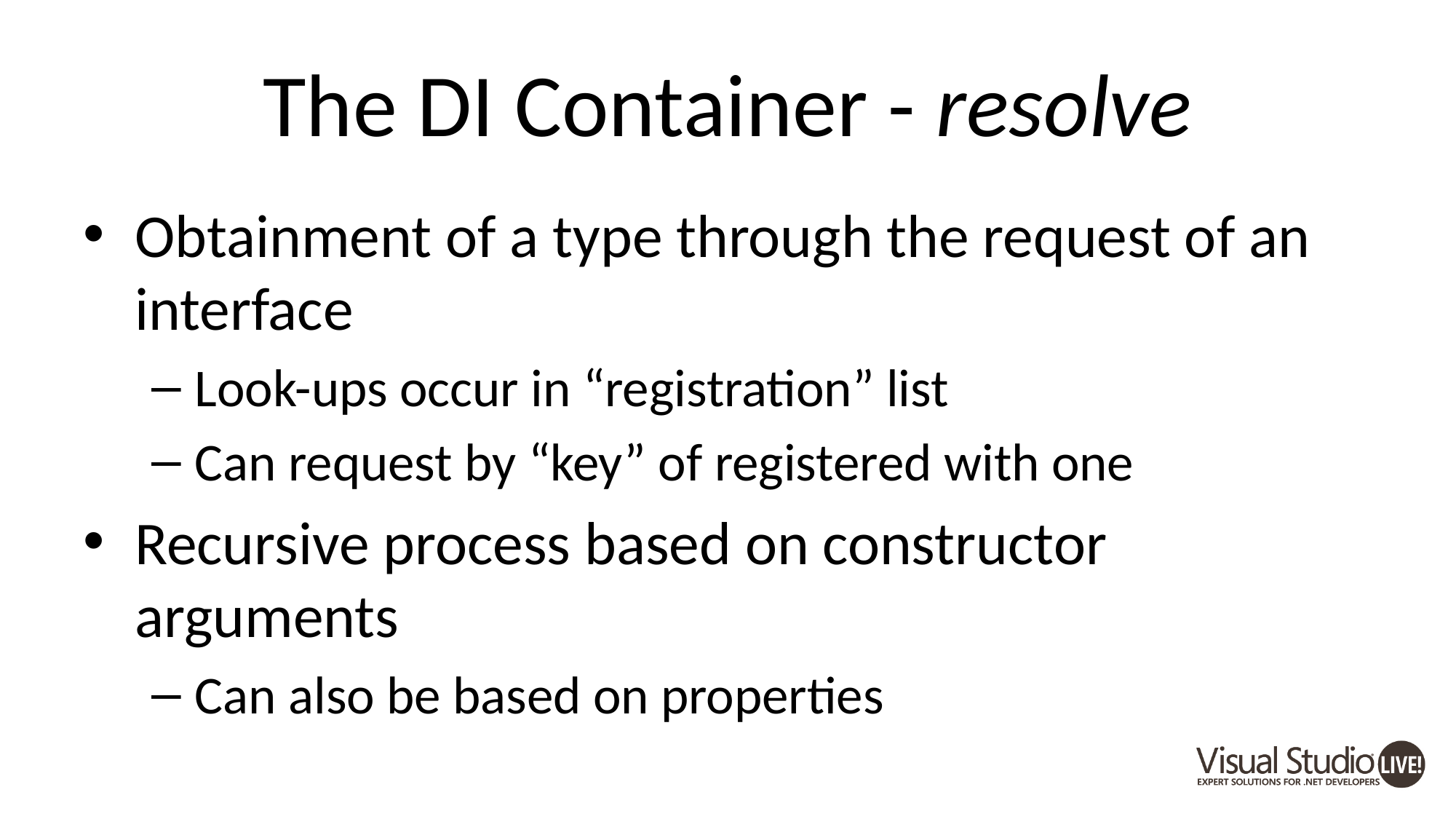

# The DI Container - resolve
Obtainment of a type through the request of an interface
Look-ups occur in “registration” list
Can request by “key” of registered with one
Recursive process based on constructor arguments
Can also be based on properties